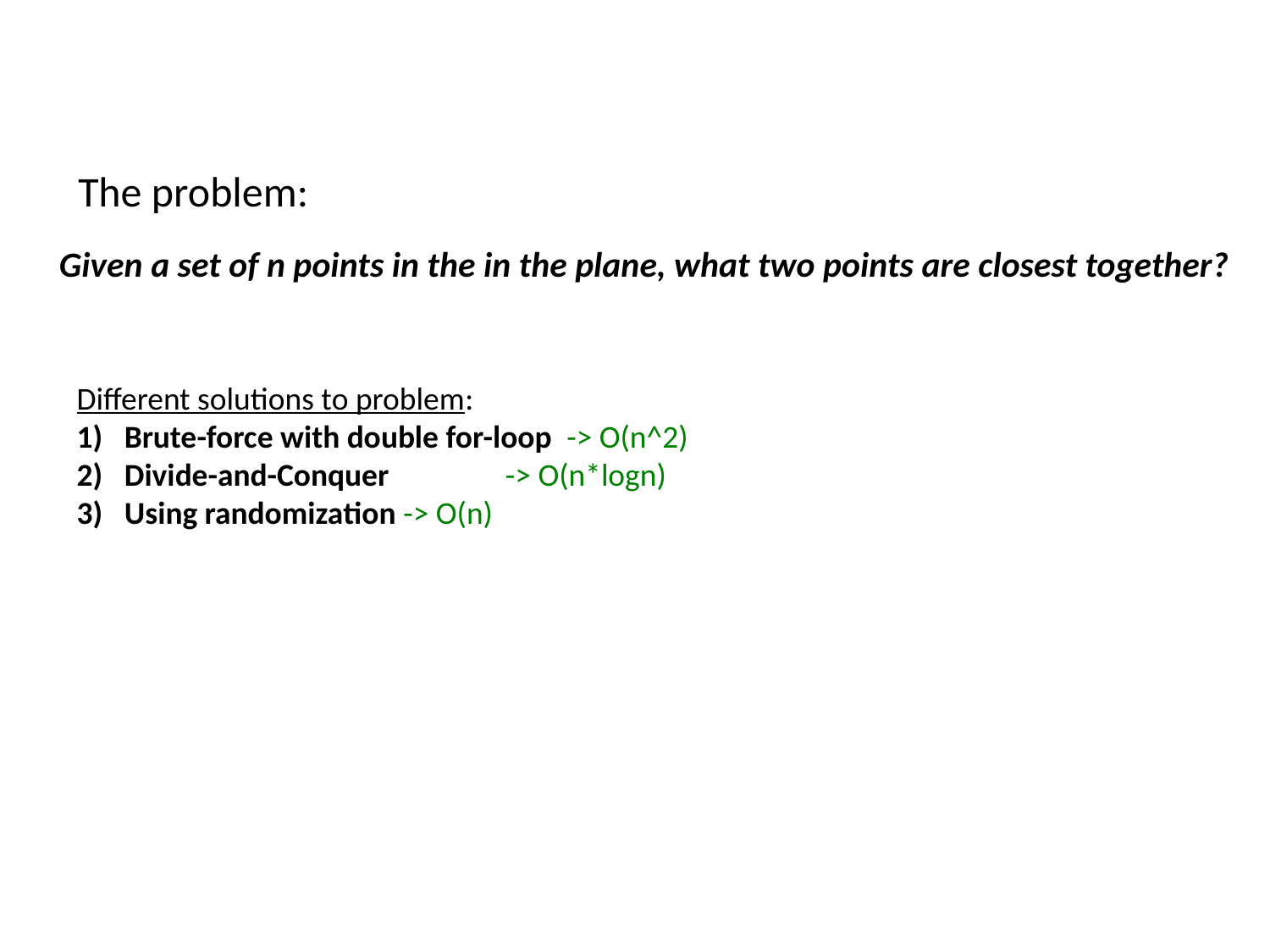

The problem:
Given a set of n points in the in the plane, what two points are closest together?
Different solutions to problem:
Brute-force with double for-loop  -> O(n^2)
Divide-and-Conquer 	-> O(n*logn)
Using randomization -> O(n)